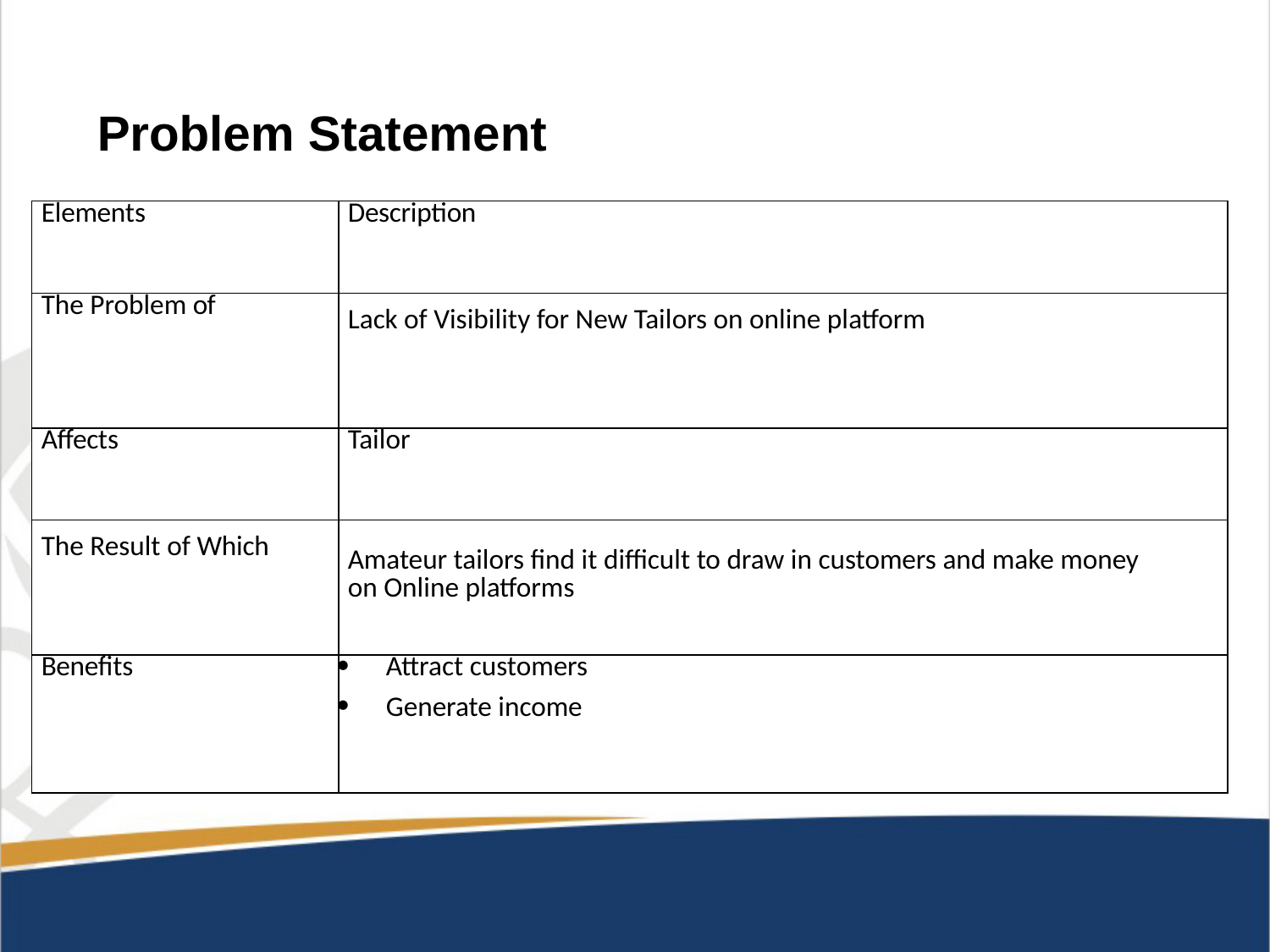

Problem Statement
| Elements | Description |
| --- | --- |
| The Problem of | Lack of Visibility for New Tailors on online platform |
| Affects | Tailor |
| The Result of Which | Amateur tailors find it difficult to draw in customers and make money on Online platforms |
| Benefits | Attract customers Generate income |